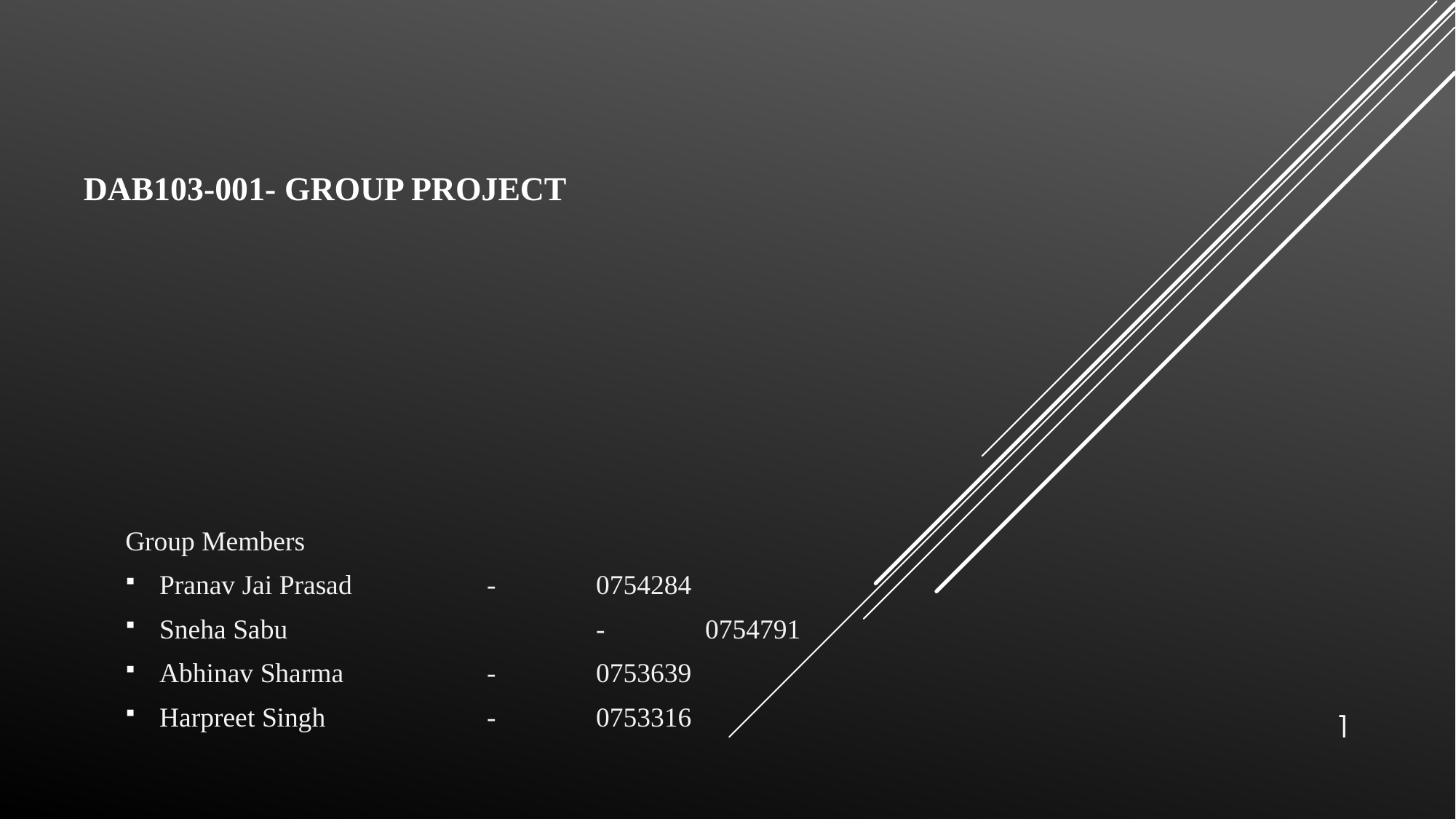

# DAB103-001- GROUP PROJECT
Group Members
Pranav Jai Prasad		-	0754284
Sneha Sabu			-	0754791
Abhinav Sharma		-	0753639
Harpreet Singh		-	0753316

1